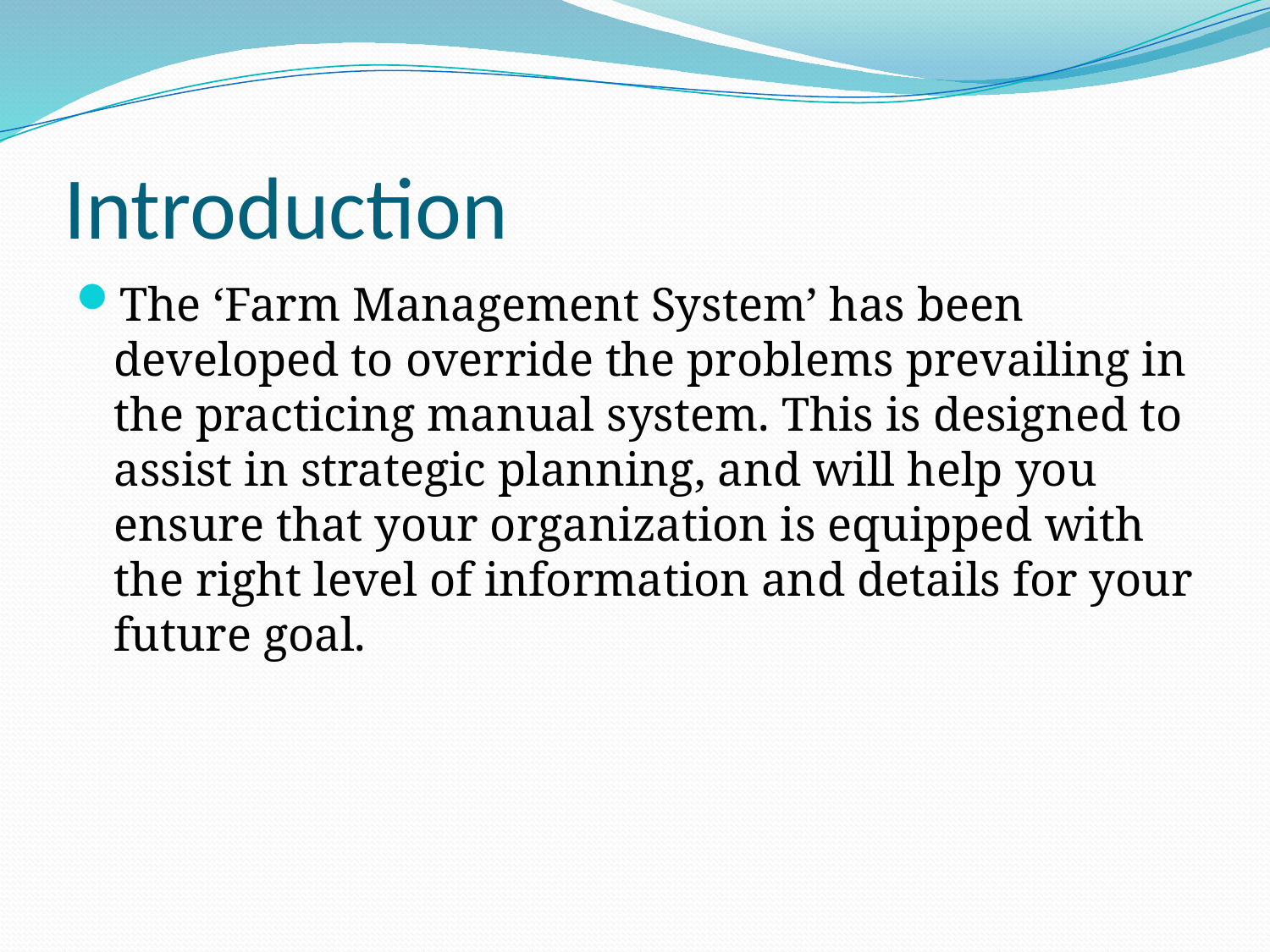

# Introduction
The ‘Farm Management System’ has been developed to override the problems prevailing in the practicing manual system. This is designed to assist in strategic planning, and will help you ensure that your organization is equipped with the right level of information and details for your future goal.